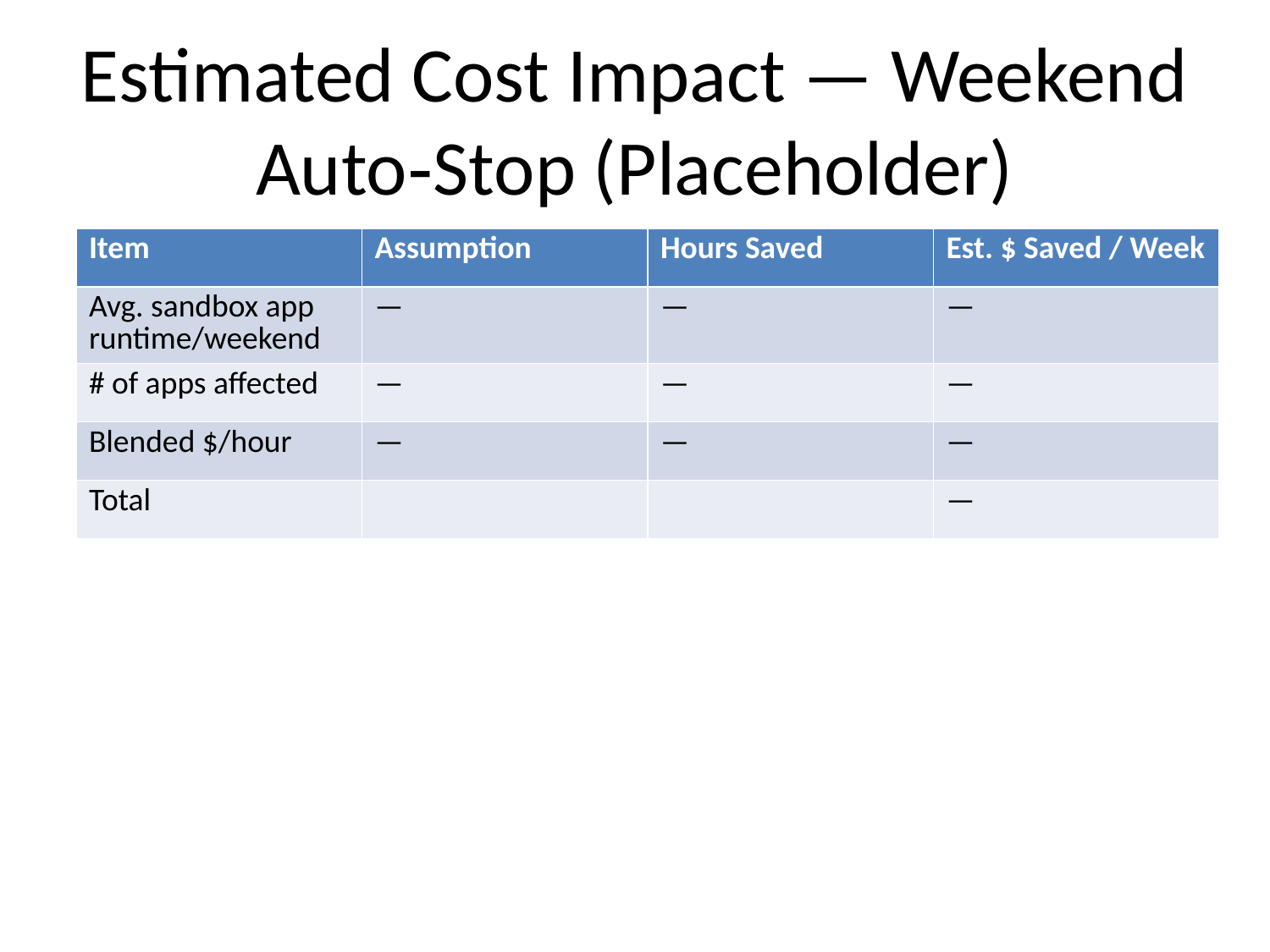

# Estimated Cost Impact — Weekend Auto‑Stop (Placeholder)

| Item | Assumption | Hours Saved | Est. $ Saved / Week |
| --- | --- | --- | --- |
| Avg. sandbox app runtime/weekend | — | — | — |
| # of apps affected | — | — | — |
| Blended $/hour | — | — | — |
| Total |  |  | — |